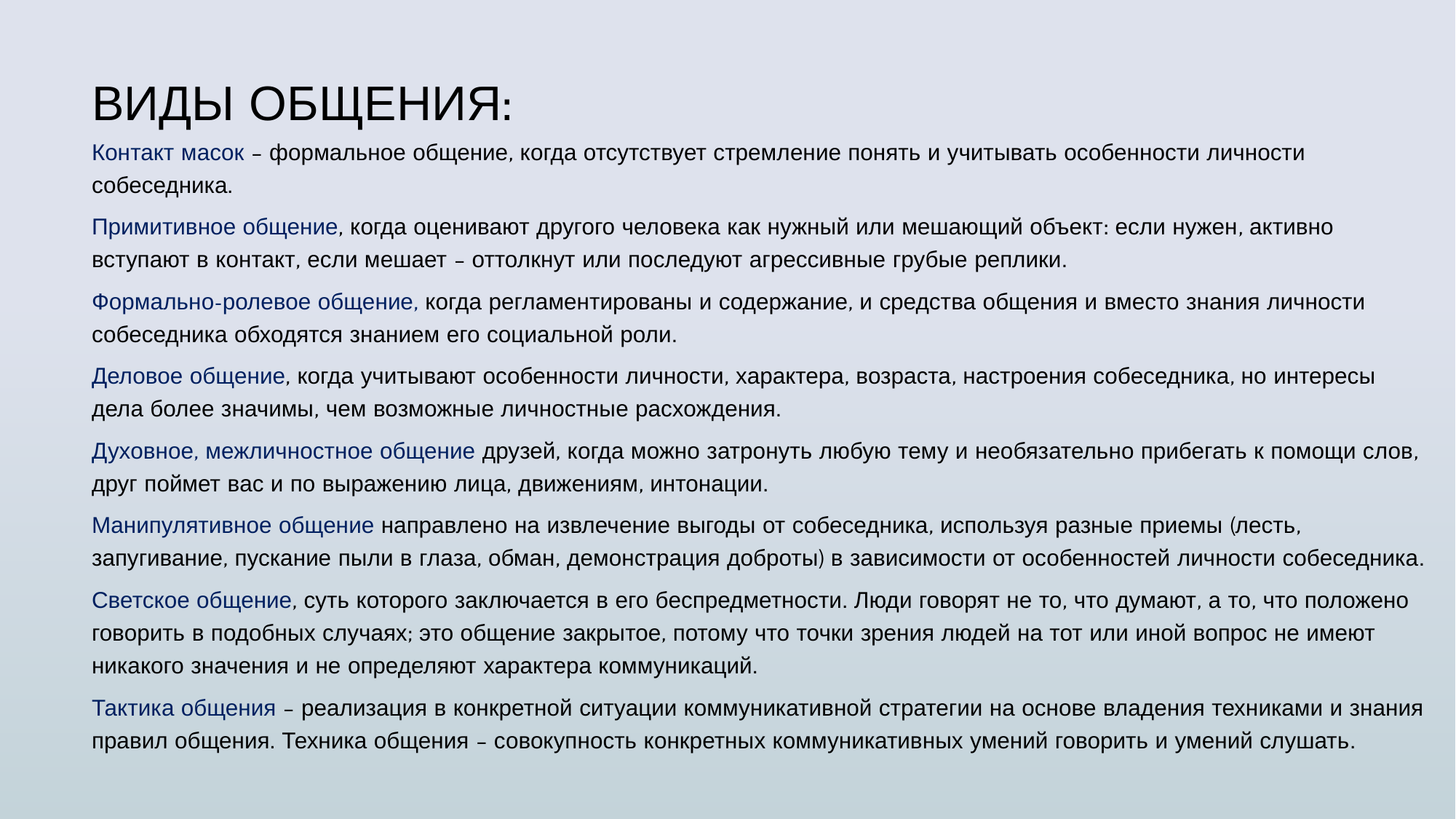

# Виды общения:
Контакт масок – формальное общение, когда отсутствует стремление понять и учитывать особенности личности собеседника.
Примитивное общение, когда оценивают другого человека как нужный или мешающий объект: если нужен, активно вступают в контакт, если мешает – оттолкнут или последуют агрессивные грубые реплики.
Формально‑ролевое общение, когда регламентированы и содержание, и средства общения и вместо знания личности собеседника обходятся знанием его социальной роли.
Деловое общение, когда учитывают особенности личности, характера, возраста, настроения собеседника, но интересы дела более значимы, чем возможные личностные расхождения.
Духовное, межличностное общение друзей, когда можно затронуть любую тему и необязательно прибегать к помощи слов, друг поймет вас и по выражению лица, движениям, интонации.
Манипулятивное общение направлено на извлечение выгоды от собеседника, используя разные приемы (лесть, запугивание, пускание пыли в глаза, обман, демонстрация доброты) в зависимости от особенностей личности собеседника.
Светское общение, суть которого заключается в его беспредметности. Люди говорят не то, что думают, а то, что положено говорить в подобных случаях; это общение закрытое, потому что точки зрения людей на тот или иной вопрос не имеют никакого значения и не определяют характера коммуникаций.
Тактика общения – реализация в конкретной ситуации коммуникативной стратегии на основе владения техниками и знания правил общения. Техника общения – совокупность конкретных коммуникативных умений говорить и умений слушать.